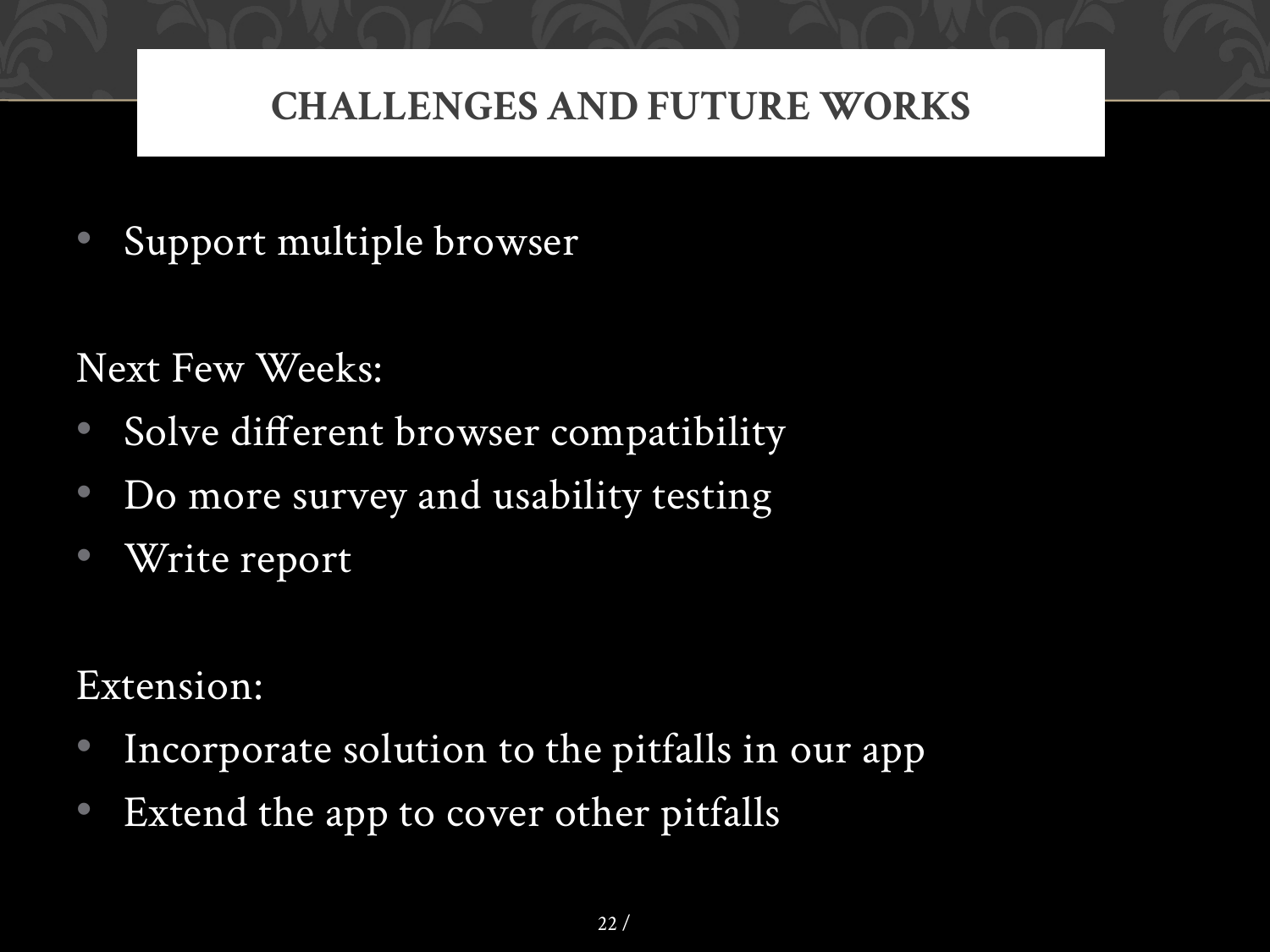

# Challenges and future works
Support multiple browser

Next Few Weeks:
Solve different browser compatibility
Do more survey and usability testing
Write report

Extension:
Incorporate solution to the pitfalls in our app
Extend the app to cover other pitfalls